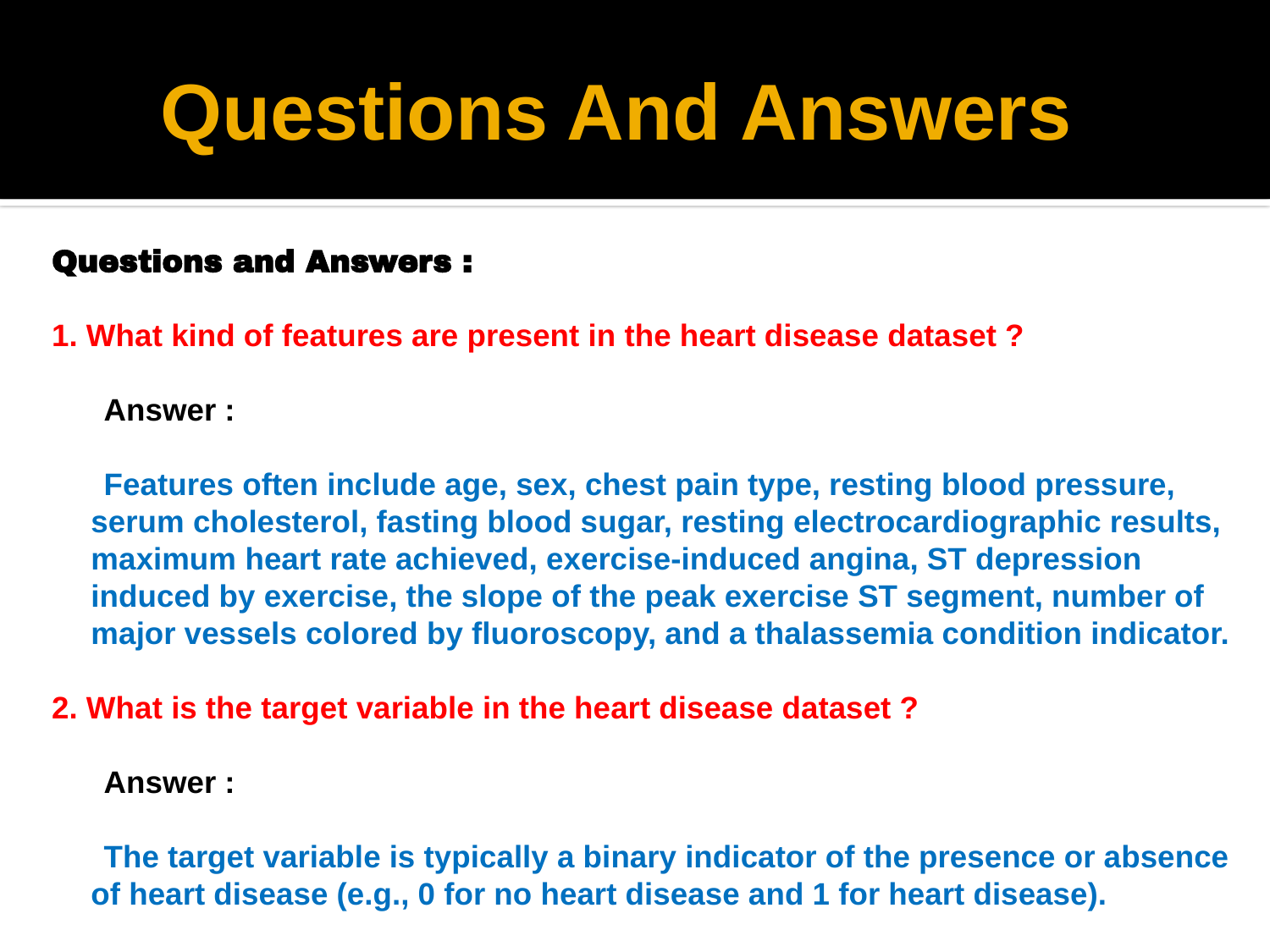

# Questions And Answers
Questions and Answers :

1. What kind of features are present in the heart disease dataset ?

      Answer :

      Features often include age, sex, chest pain type, resting blood pressure, serum cholesterol, fasting blood sugar, resting electrocardiographic results, maximum heart rate achieved, exercise-induced angina, ST depression induced by exercise, the slope of the peak exercise ST segment, number of major vessels colored by fluoroscopy, and a thalassemia condition indicator.

2. What is the target variable in the heart disease dataset ?

      Answer :

      The target variable is typically a binary indicator of the presence or absence of heart disease (e.g., 0 for no heart disease and 1 for heart disease).